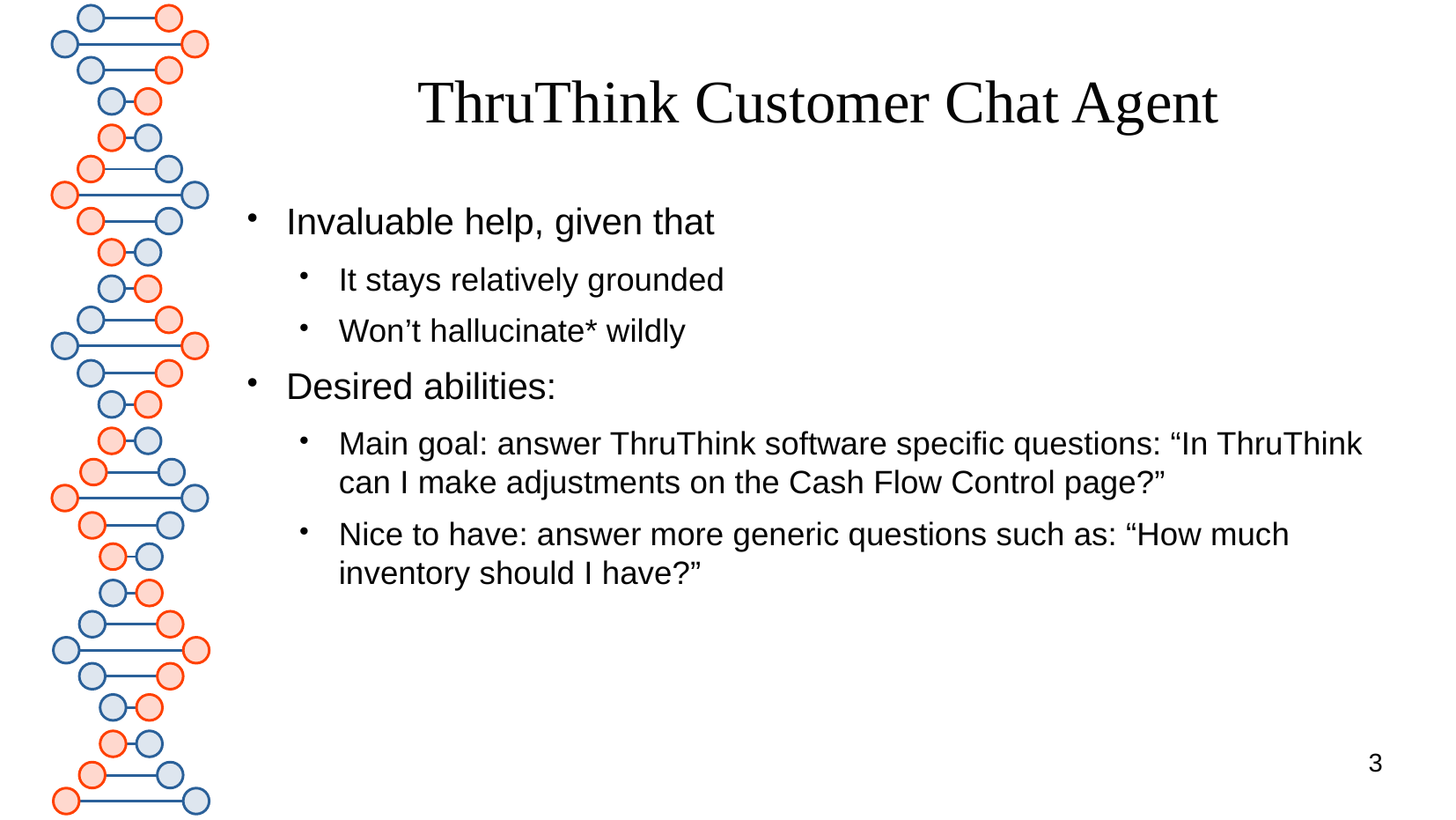

# ThruThink Customer Chat Agent
Invaluable help, given that
It stays relatively grounded
Won’t hallucinate* wildly
Desired abilities:
Main goal: answer ThruThink software specific questions: “In ThruThink can I make adjustments on the Cash Flow Control page?”
Nice to have: answer more generic questions such as: “How much inventory should I have?”
3